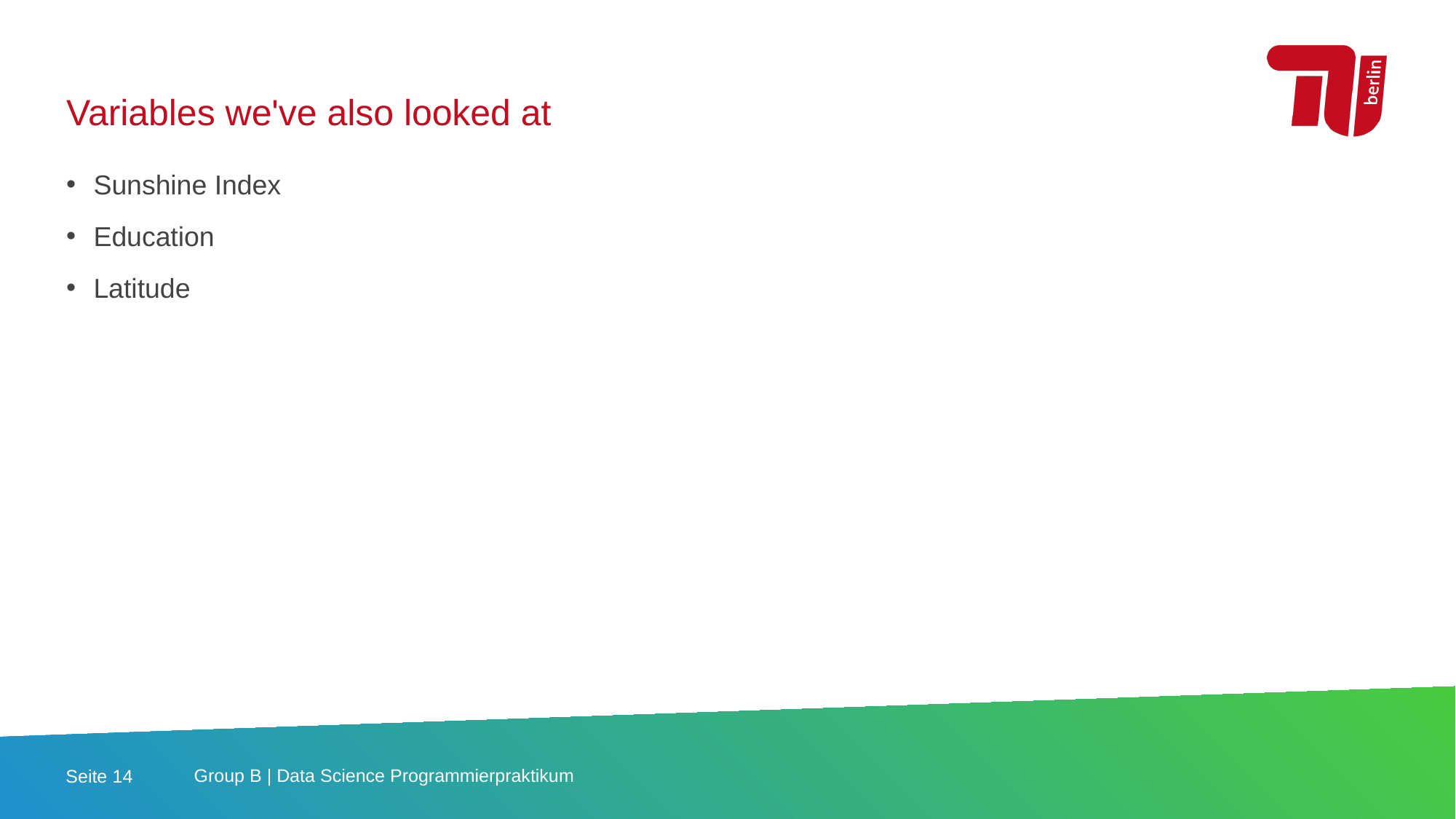

Variables we've also looked at
Sunshine Index
Education
Latitude